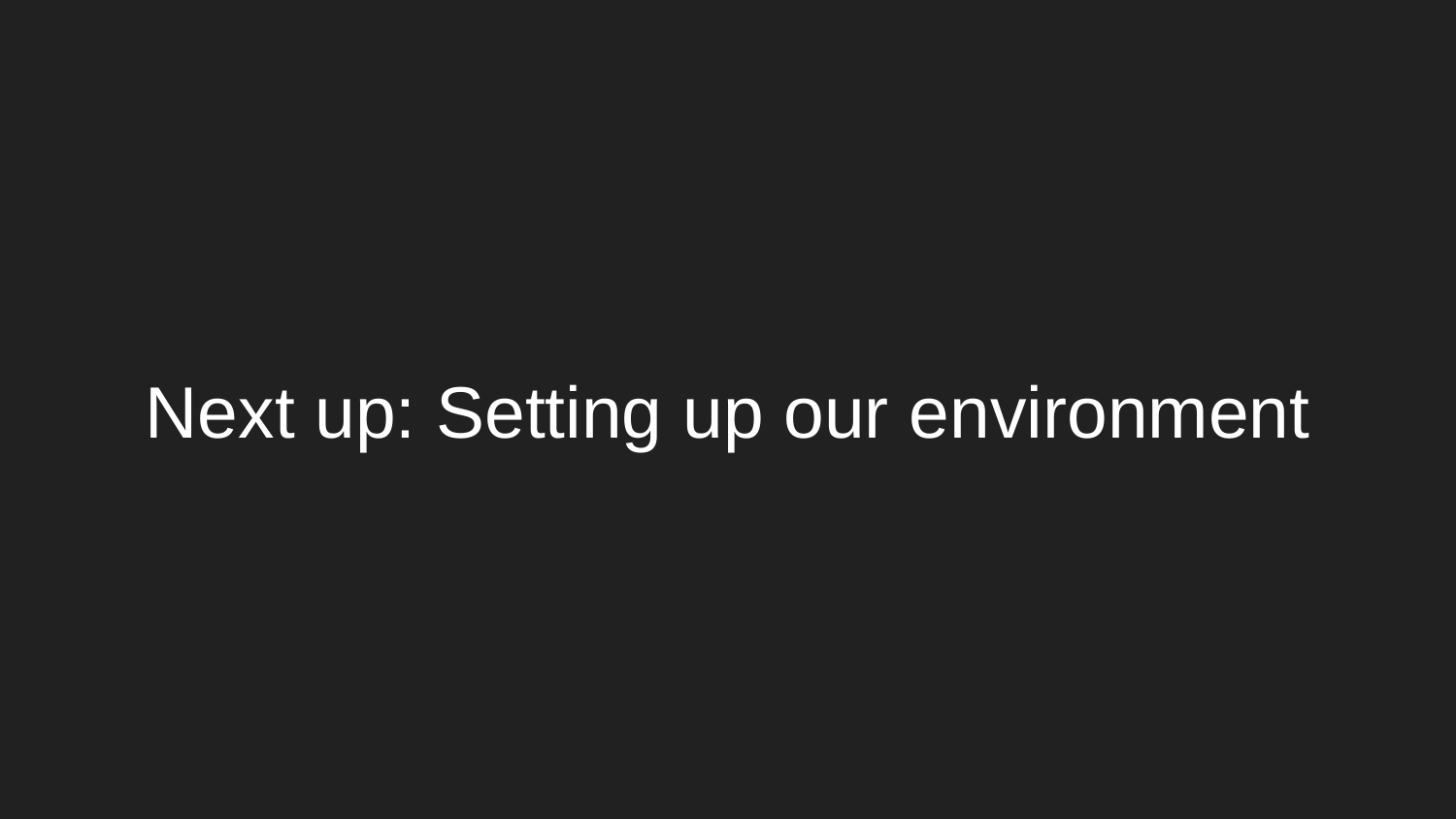

# Next up: Setting up our environment